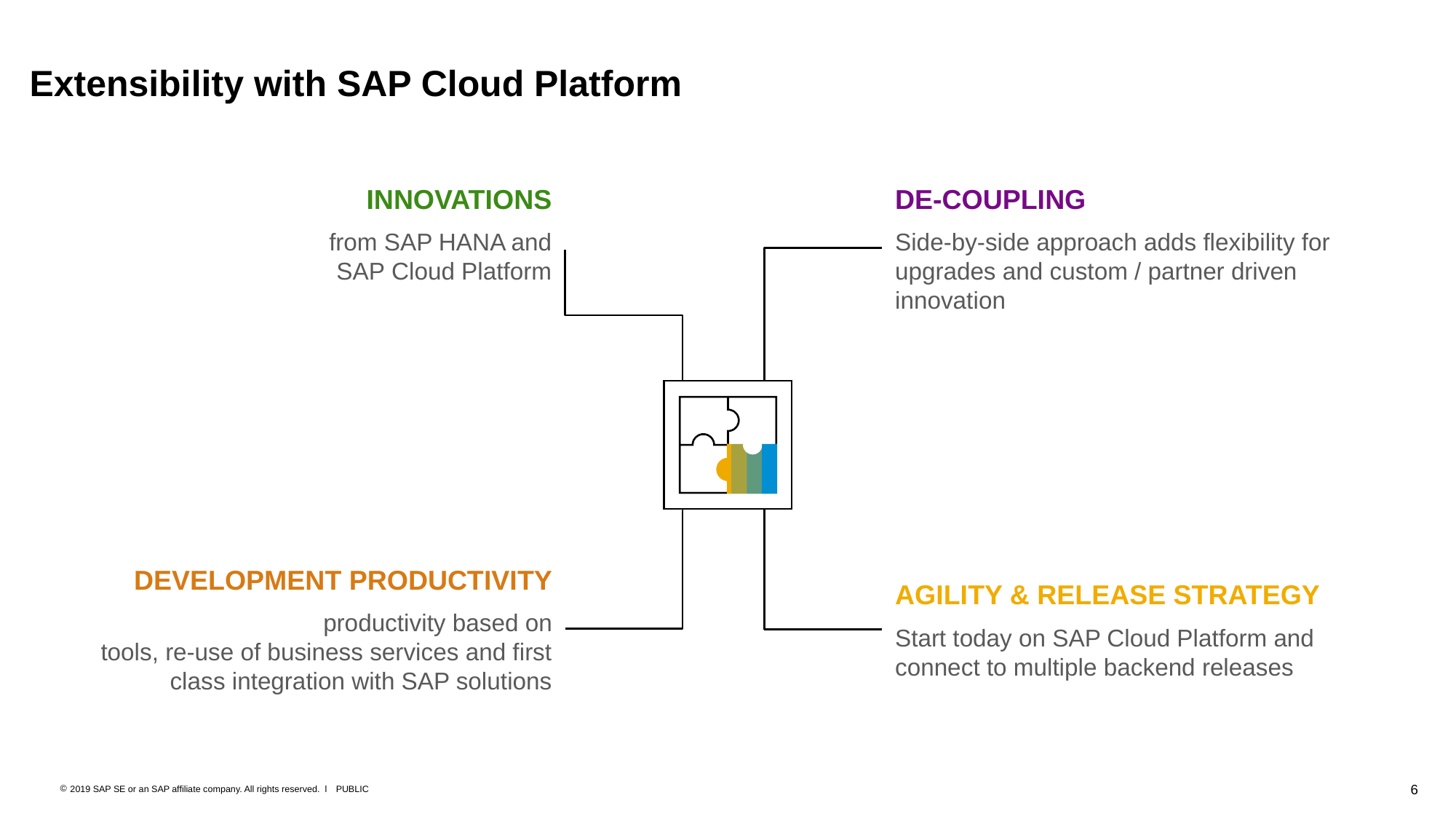

# Extensibility with SAP Cloud Platform
INNOVATIONS
from SAP HANA and SAP Cloud Platform
DE-COUPLING
Side-by-side approach adds flexibility for upgrades and custom / partner driven innovation

DEVELOPMENT PRODUCTIVITY
High development productivity based on tools, re-use of business services and first class integration with SAP solutions
AGILITY & RELEASE STRATEGY
Start today on SAP Cloud Platform and connect to multiple backend releases